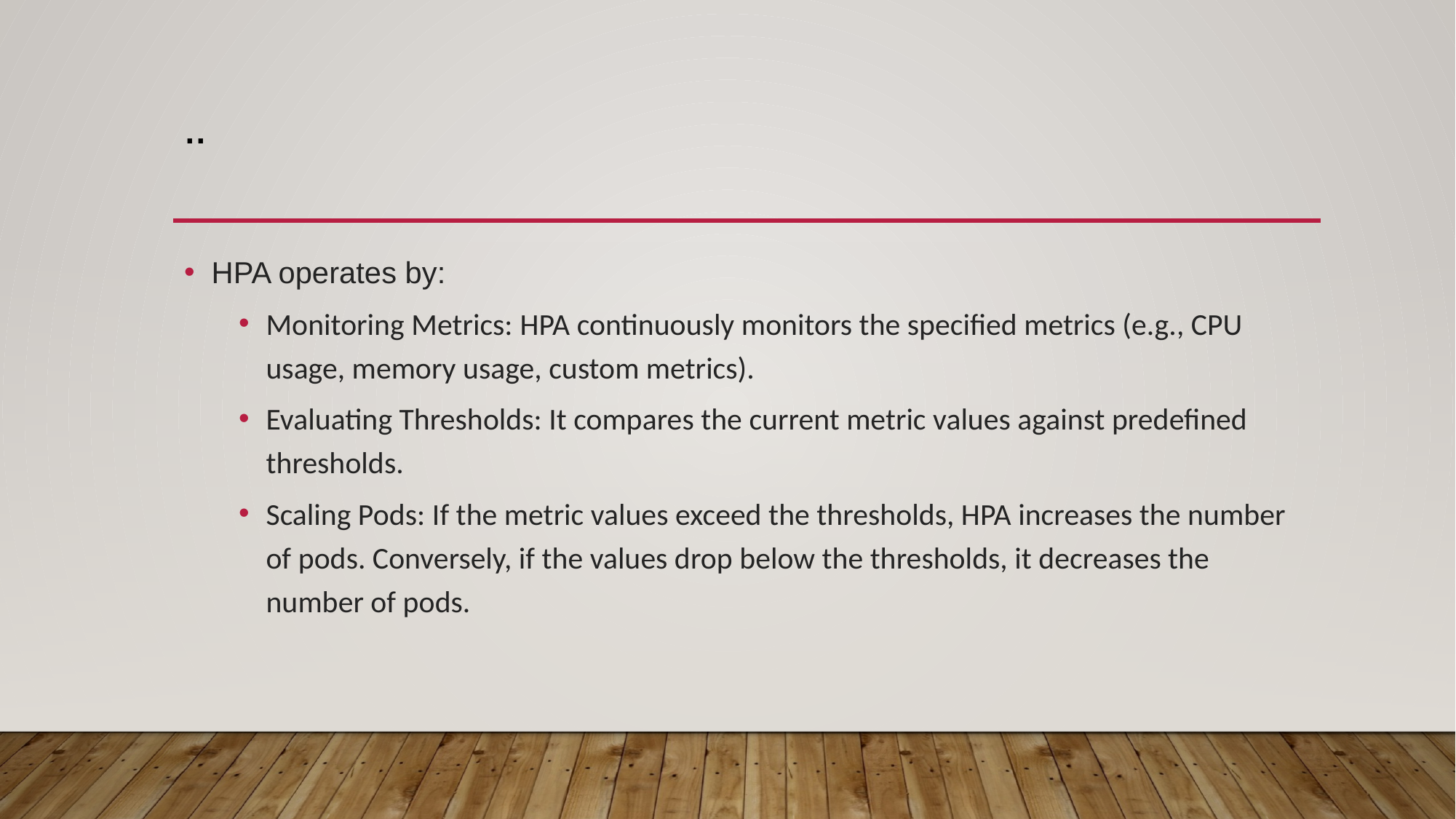

# ..
HPA operates by:
Monitoring Metrics: HPA continuously monitors the specified metrics (e.g., CPU usage, memory usage, custom metrics).
Evaluating Thresholds: It compares the current metric values against predefined thresholds.
Scaling Pods: If the metric values exceed the thresholds, HPA increases the number of pods. Conversely, if the values drop below the thresholds, it decreases the number of pods.